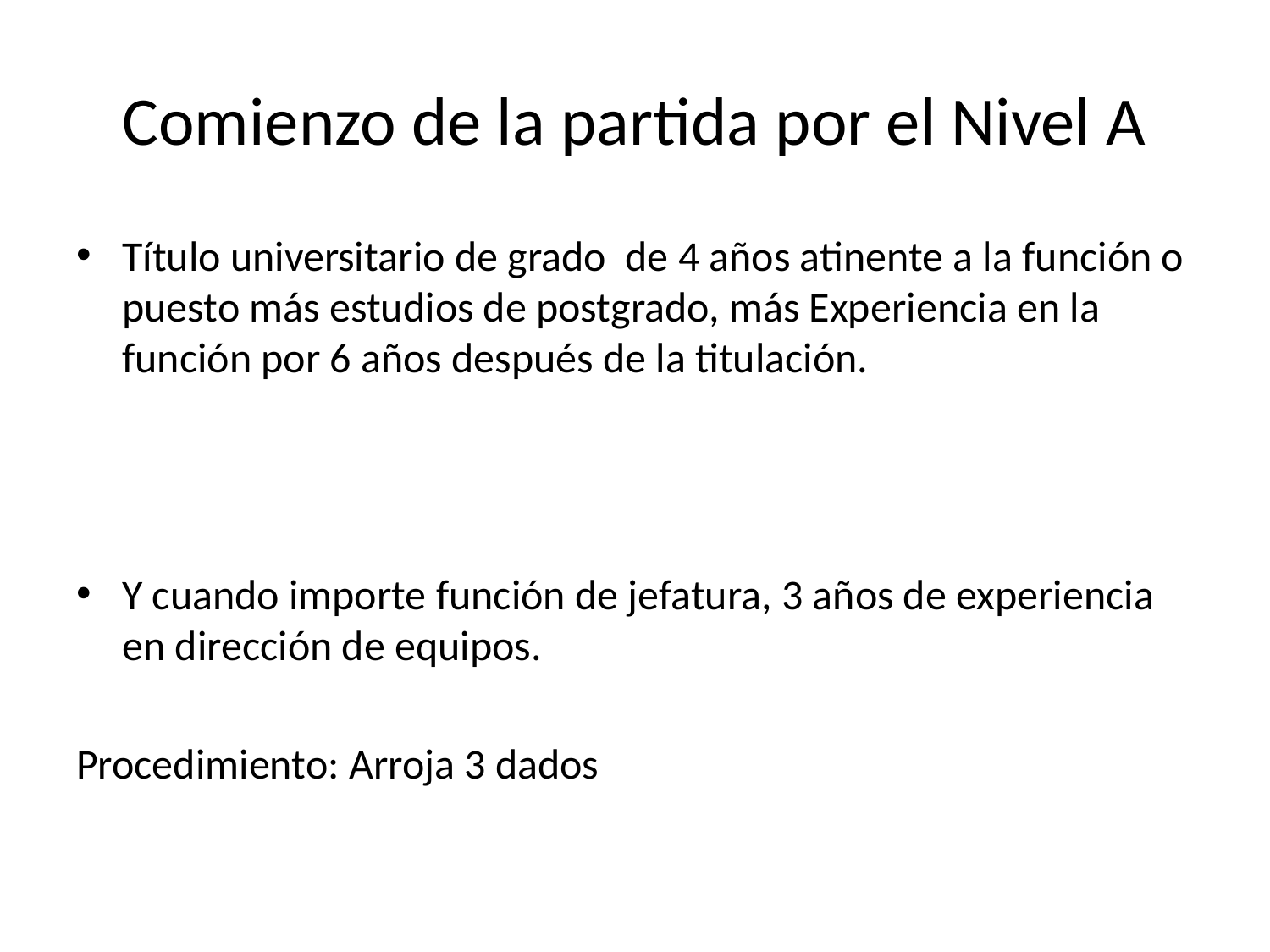

# Comienzo de la partida por el Nivel A
Título universitario de grado  de 4 años atinente a la función o puesto más estudios de postgrado, más Experiencia en la función por 6 años después de la titulación.

Y cuando importe función de jefatura, 3 años de experiencia en dirección de equipos.

Procedimiento: Arroja 3 dados